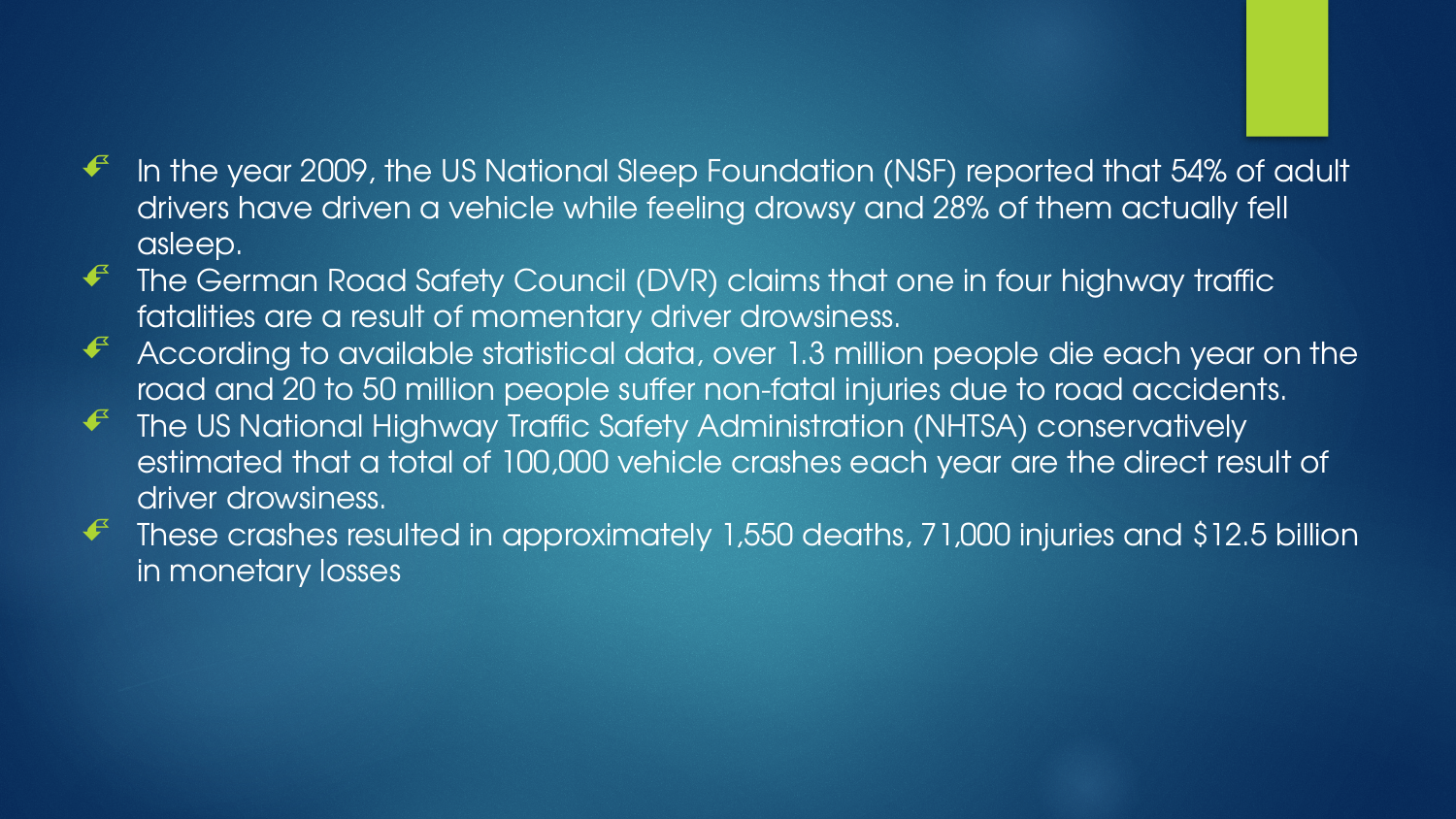

In the year 2009, the US National Sleep Foundation (NSF) reported that 54% of adult drivers have driven a vehicle while feeling drowsy and 28% of them actually fell asleep.
The German Road Safety Council (DVR) claims that one in four highway traffic fatalities are a result of momentary driver drowsiness.
According to available statistical data, over 1.3 million people die each year on the road and 20 to 50 million people suffer non-fatal injuries due to road accidents.
The US National Highway Traffic Safety Administration (NHTSA) conservatively estimated that a total of 100,000 vehicle crashes each year are the direct result of driver drowsiness.
These crashes resulted in approximately 1,550 deaths, 71,000 injuries and $12.5 billion in monetary losses